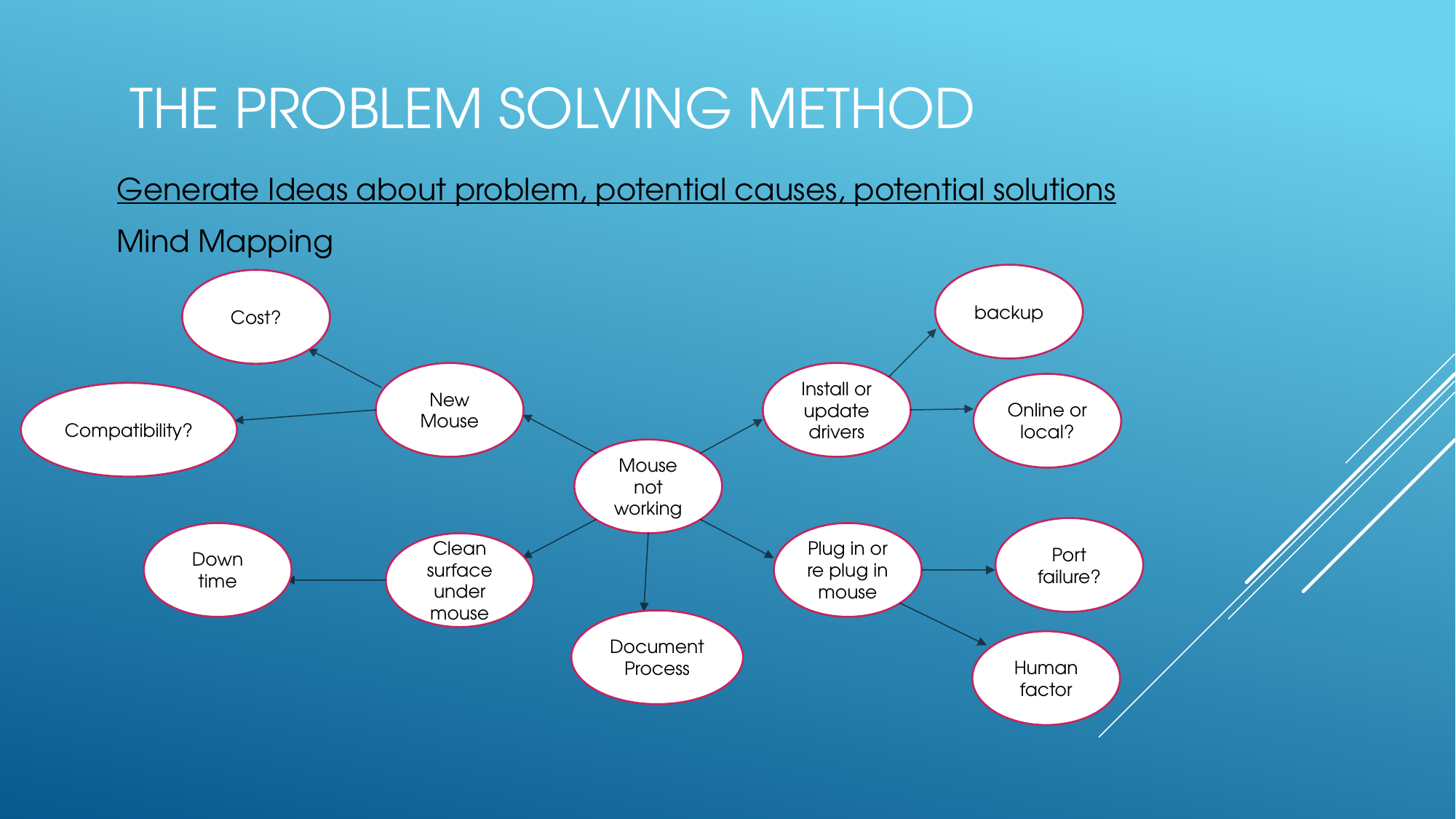

# The problem solving method
Generate Ideas about problem, potential causes, potential solutions
Mind Mapping
backup
Cost?
New Mouse
Install or update drivers
Online or local?
Compatibility?
Mouse not working
Port failure?
Down time
Plug in or re plug in mouse
Clean surface under mouse
Document
Process
Human
factor